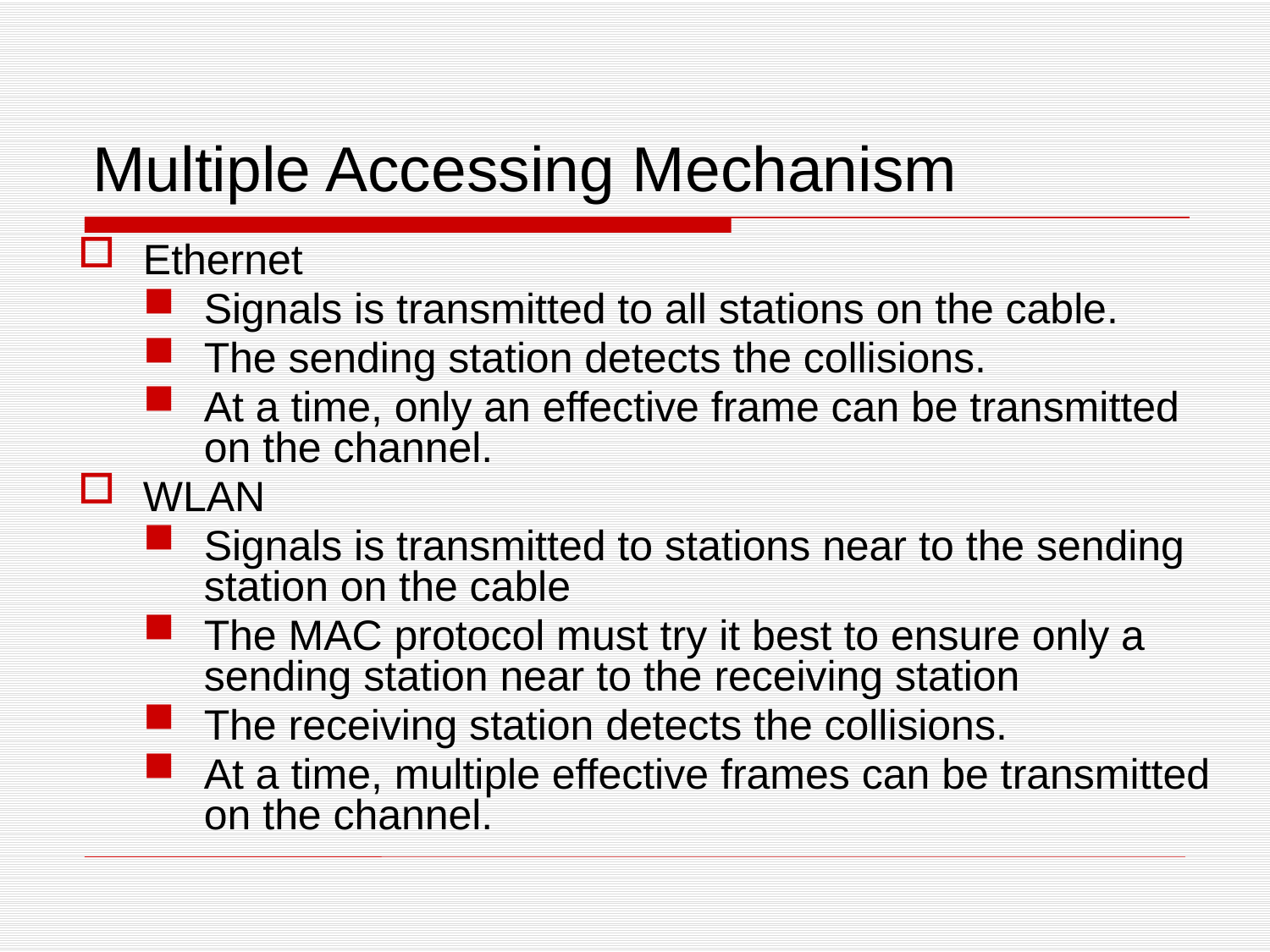

# Multiple Accessing Mechanism
Ethernet
Signals is transmitted to all stations on the cable.
The sending station detects the collisions.
At a time, only an effective frame can be transmitted on the channel.
WLAN
Signals is transmitted to stations near to the sending station on the cable
The MAC protocol must try it best to ensure only a sending station near to the receiving station
The receiving station detects the collisions.
At a time, multiple effective frames can be transmitted on the channel.